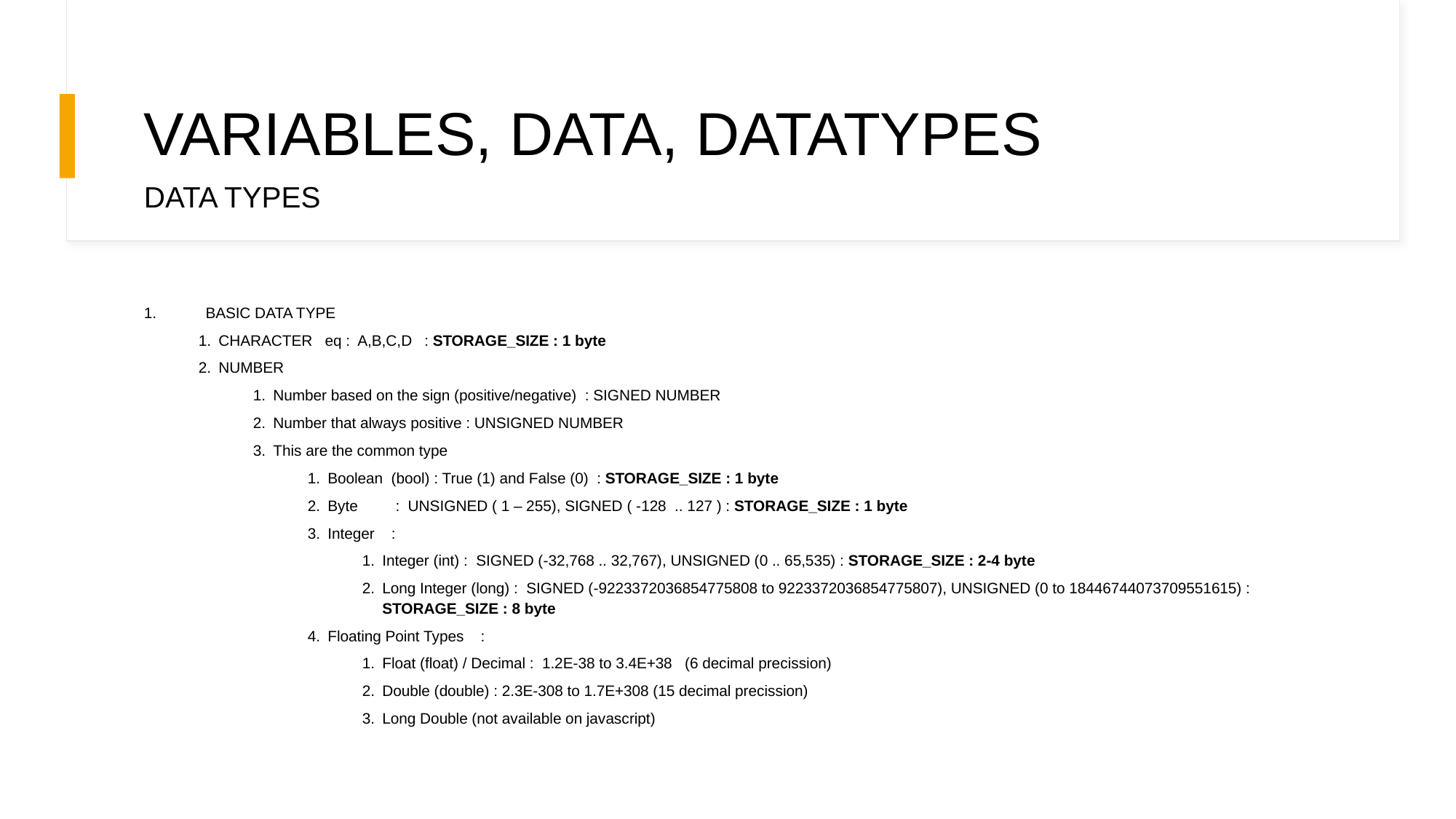

# VARIABLES, DATA, DATATYPES
DATA TYPES
BASIC DATA TYPE
CHARACTER   eq :  A,B,C,D   : STORAGE_SIZE : 1 byte
NUMBER
Number based on the sign (positive/negative)  : SIGNED NUMBER
Number that always positive : UNSIGNED NUMBER
This are the common type
Boolean  (bool) : True (1) and False (0)  : STORAGE_SIZE : 1 byte
Byte         :  UNSIGNED ( 1 – 255), SIGNED ( -128  .. 127 ) : STORAGE_SIZE : 1 byte
Integer    :
Integer (int) :  SIGNED (-32,768 .. 32,767), UNSIGNED (0 .. 65,535) : STORAGE_SIZE : 2-4 byte
Long Integer (long) :  SIGNED (-9223372036854775808 to 9223372036854775807), UNSIGNED (0 to 18446744073709551615) : STORAGE_SIZE : 8 byte
Floating Point Types    :
Float (float) / Decimal :  1.2E-38 to 3.4E+38   (6 decimal precission)
Double (double) : 2.3E-308 to 1.7E+308 (15 decimal precission)
Long Double (not available on javascript)